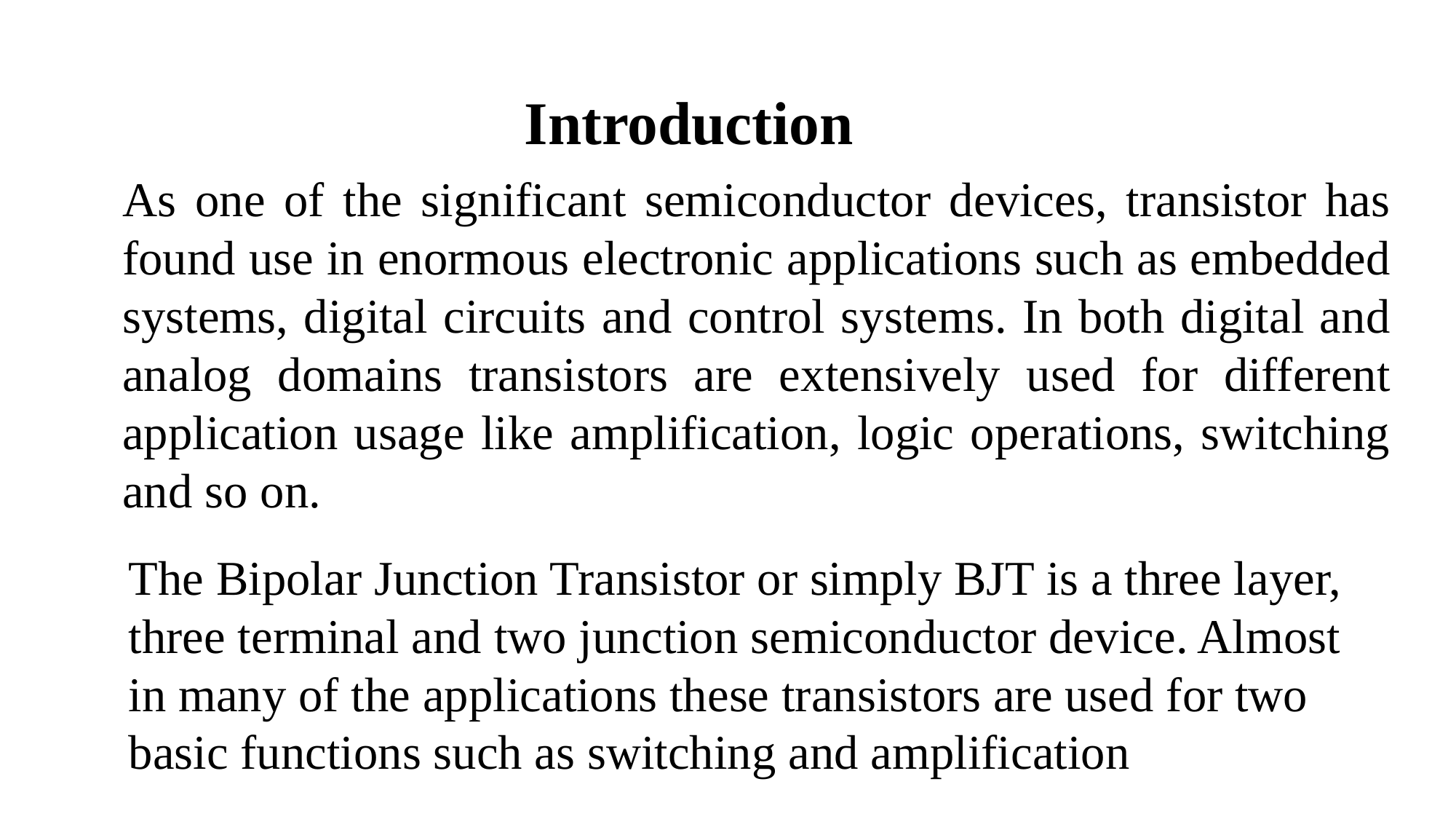

Introduction
As one of the significant semiconductor devices, transistor has found use in enormous electronic applications such as embedded systems, digital circuits and control systems. In both digital and analog domains transistors are extensively used for different application usage like amplification, logic operations, switching and so on.
The Bipolar Junction Transistor or simply BJT is a three layer, three terminal and two junction semiconductor device. Almost in many of the applications these transistors are used for two basic functions such as switching and amplification